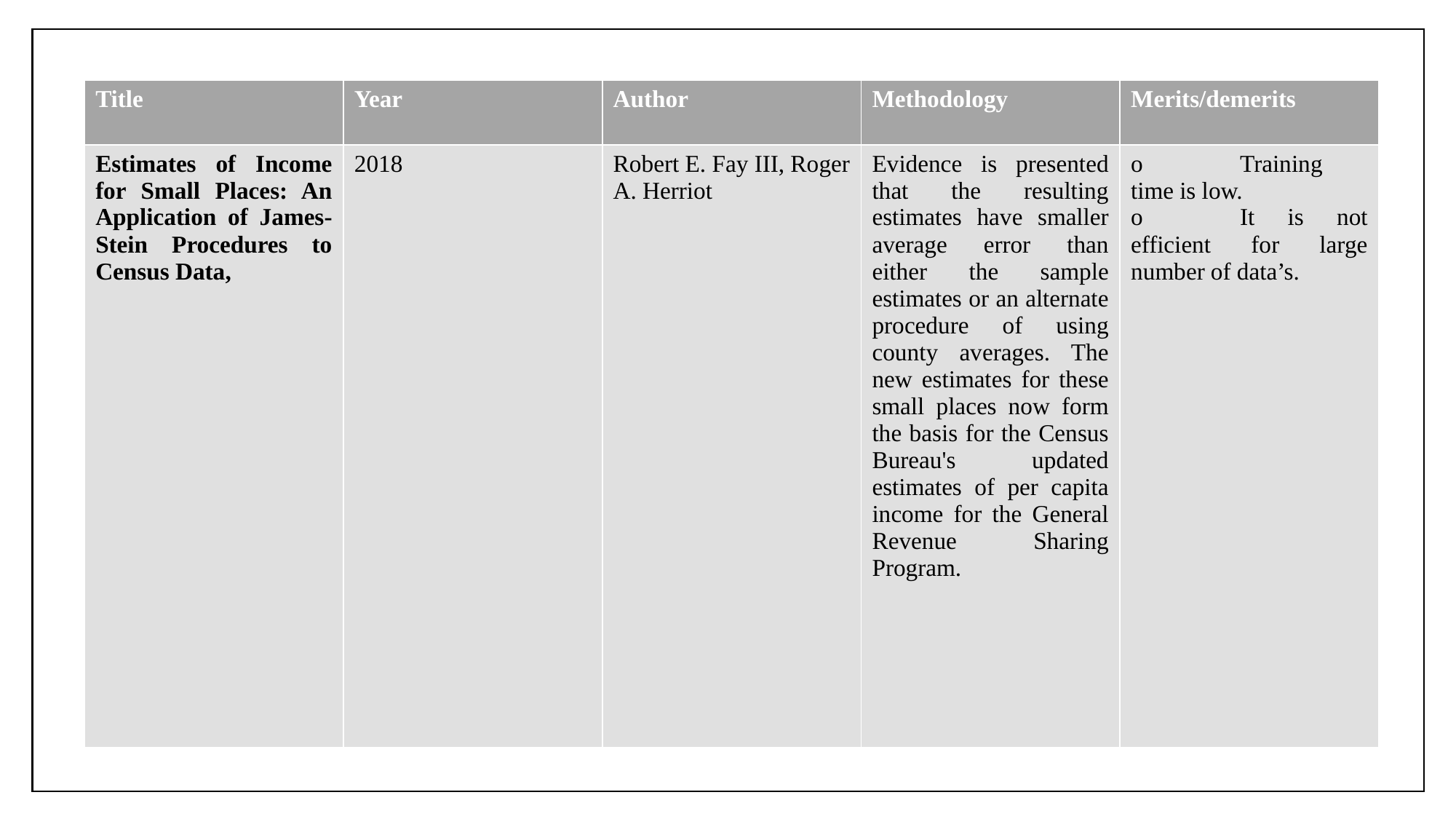

| Title | Year | Author | Methodology | Merits/demerits |
| --- | --- | --- | --- | --- |
| Estimates of Income for Small Places: An Application of James-Stein Procedures to Census Data, | 2018 | Robert E. Fay III, Roger A. Herriot | Evidence is presented that the resulting estimates have smaller average error than either the sample estimates or an alternate procedure of using county averages. The new estimates for these small places now form the basis for the Census Bureau's updated estimates of per capita income for the General Revenue Sharing Program. | o Training time is low. o It is not efficient for large number of data’s. |